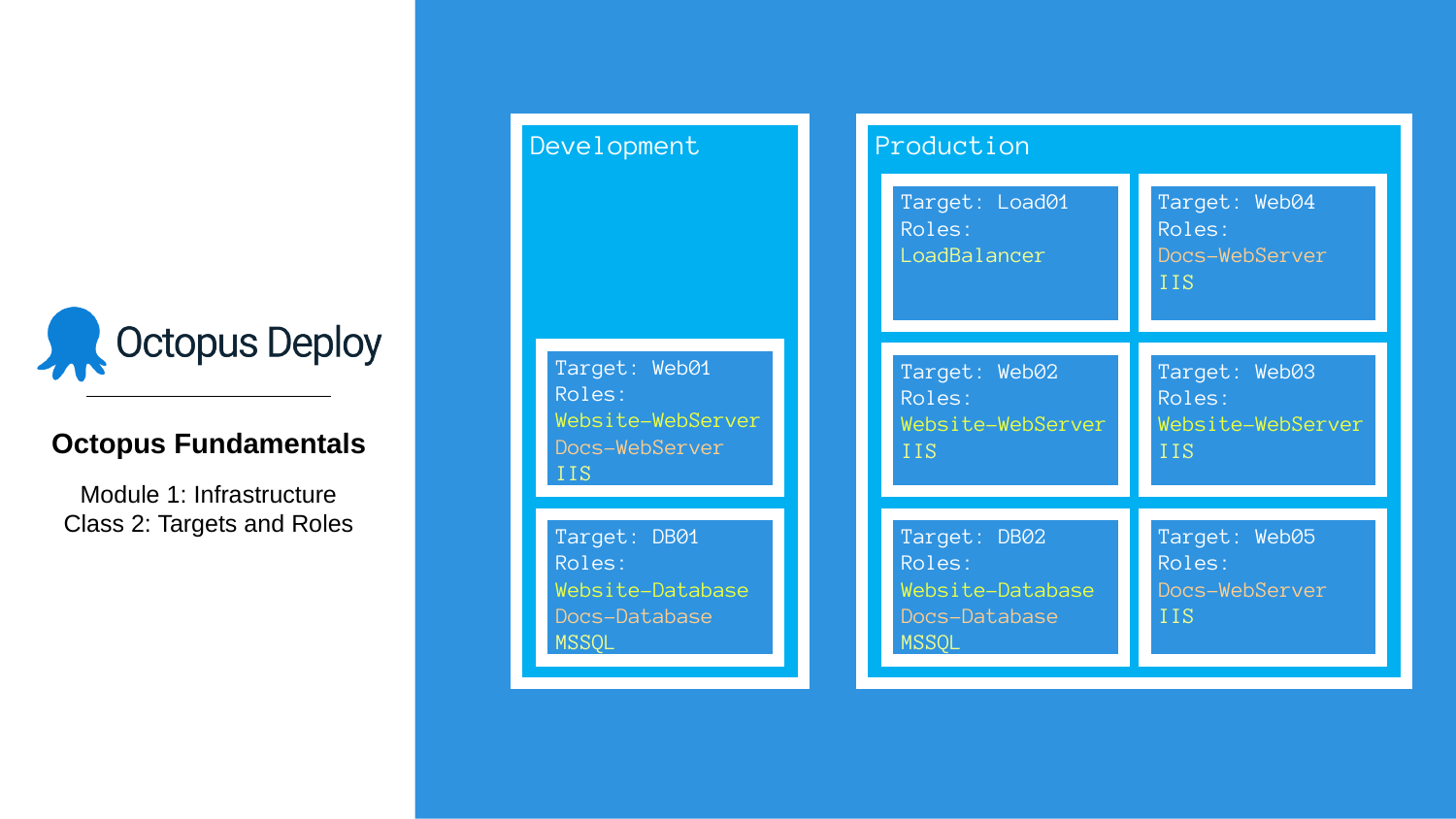

Development
Production
Target: Load01
Roles:
LoadBalancer

Target: Web04
Roles:
Docs-WebServer
IIS

Target: Web01
Roles:
Website-WebServer
Docs-WebServer
IIS
Target: Web03
Roles:
Website-WebServer
IIS

Target: Web02
Roles:
Website-WebServer
IIS

Target: Web05
Roles:
Docs-WebServer
IIS

Target: DB01
Roles:
Website-Database
Docs-Database
MSSQL

Target: DB02
Roles:
Website-Database
Docs-Database
MSSQL